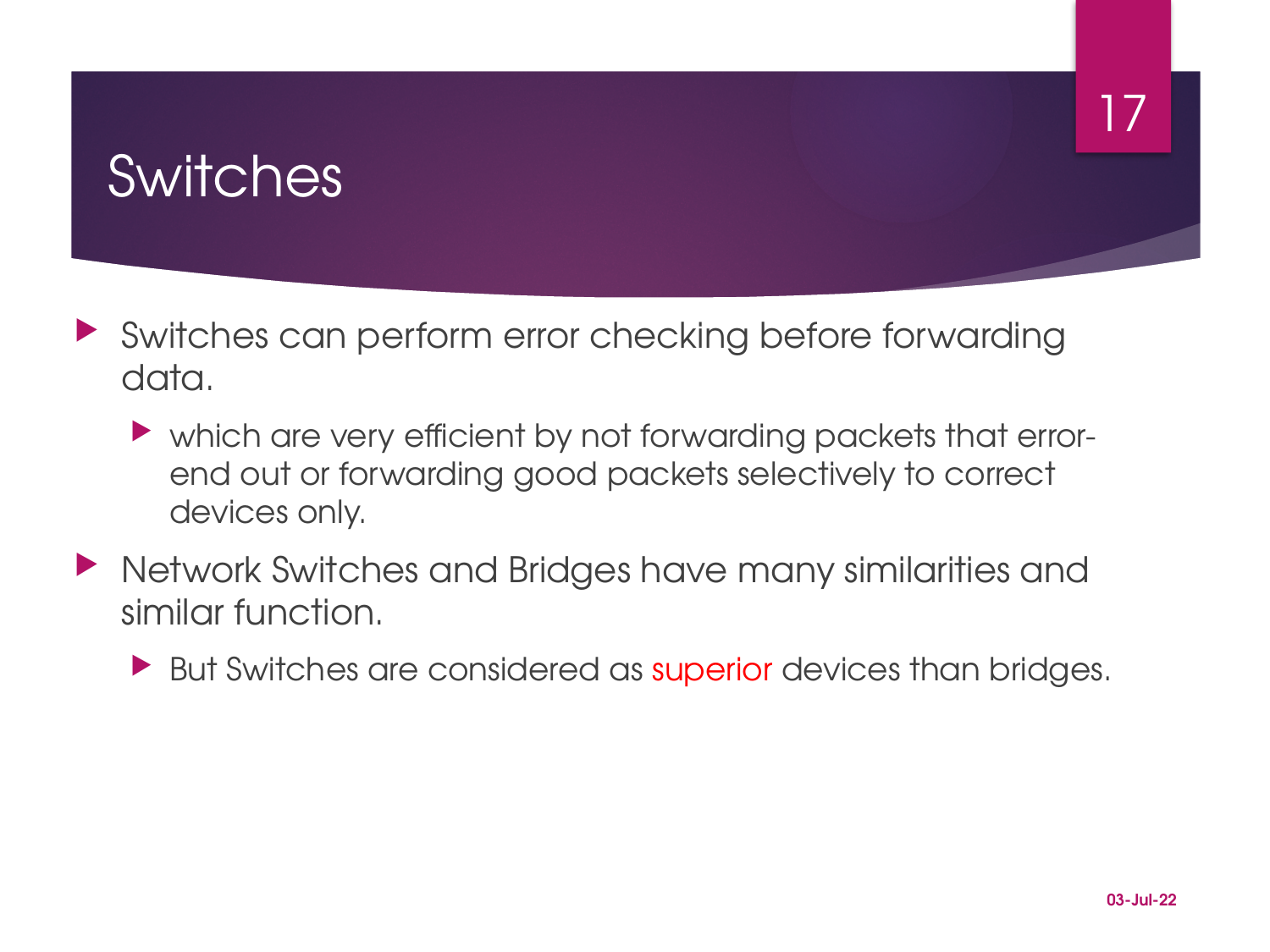

17
# Switches
Switches can perform error checking before forwarding data.
which are very efficient by not forwarding packets that error-end out or forwarding good packets selectively to correct devices only.
Network Switches and Bridges have many similarities and similar function.
But Switches are considered as superior devices than bridges.

03-Jul-22